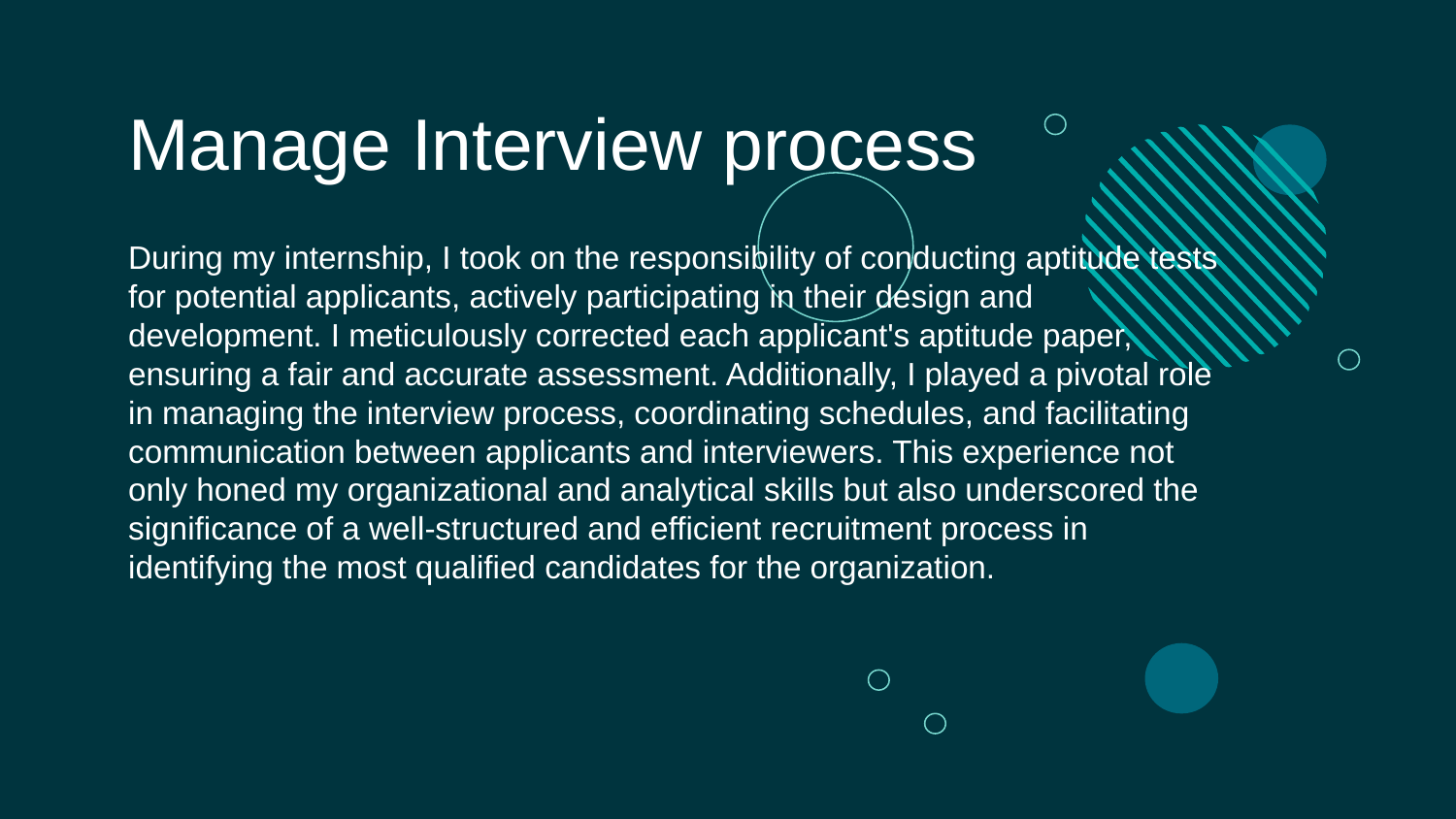

# Manage Interview process
During my internship, I took on the responsibility of conducting aptitude tests for potential applicants, actively participating in their design and development. I meticulously corrected each applicant's aptitude paper, ensuring a fair and accurate assessment. Additionally, I played a pivotal role in managing the interview process, coordinating schedules, and facilitating communication between applicants and interviewers. This experience not only honed my organizational and analytical skills but also underscored the significance of a well-structured and efficient recruitment process in identifying the most qualified candidates for the organization.